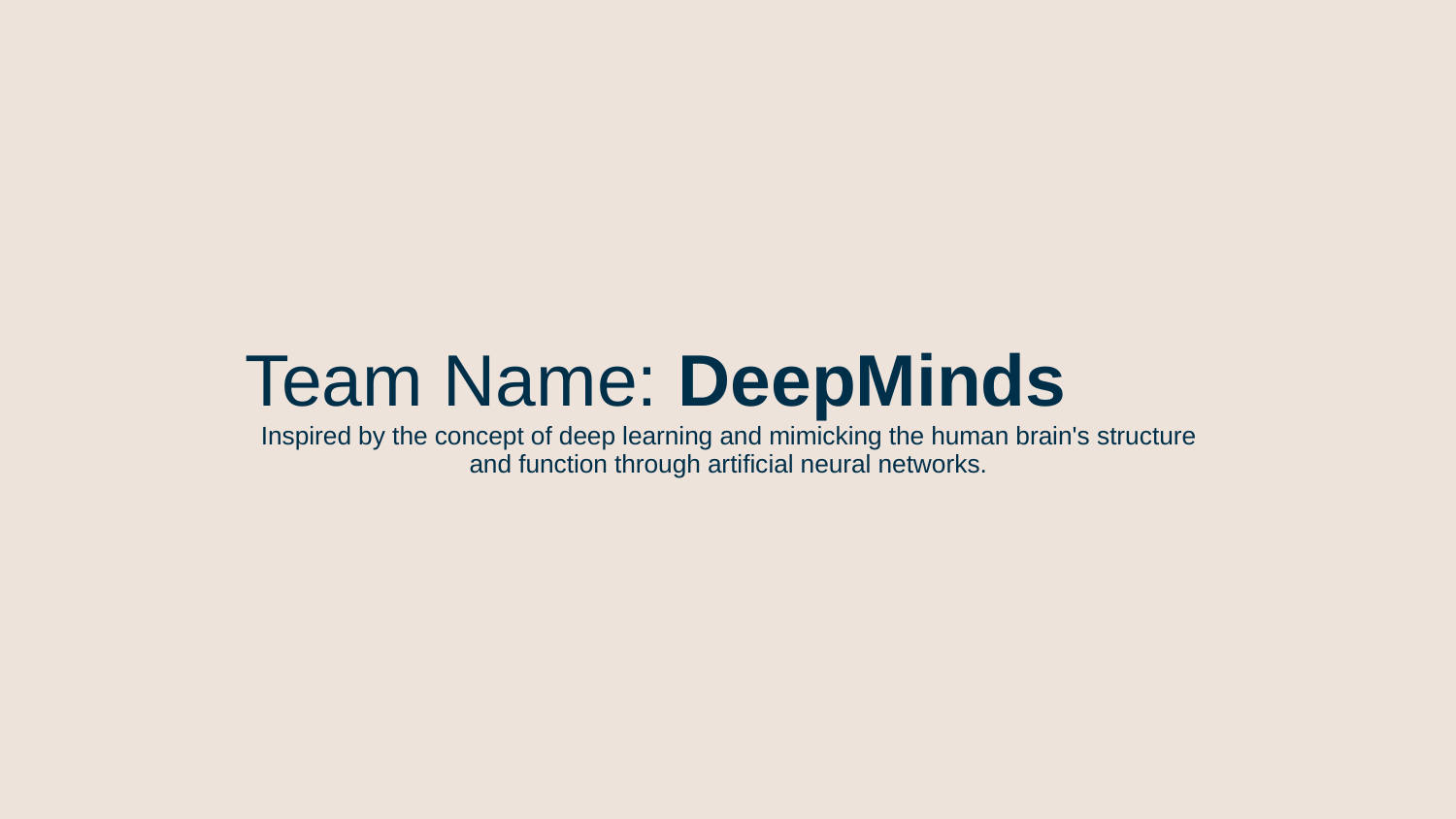

# Team Name: DeepMinds
Inspired by the concept of deep learning and mimicking the human brain's structure and function through artificial neural networks.